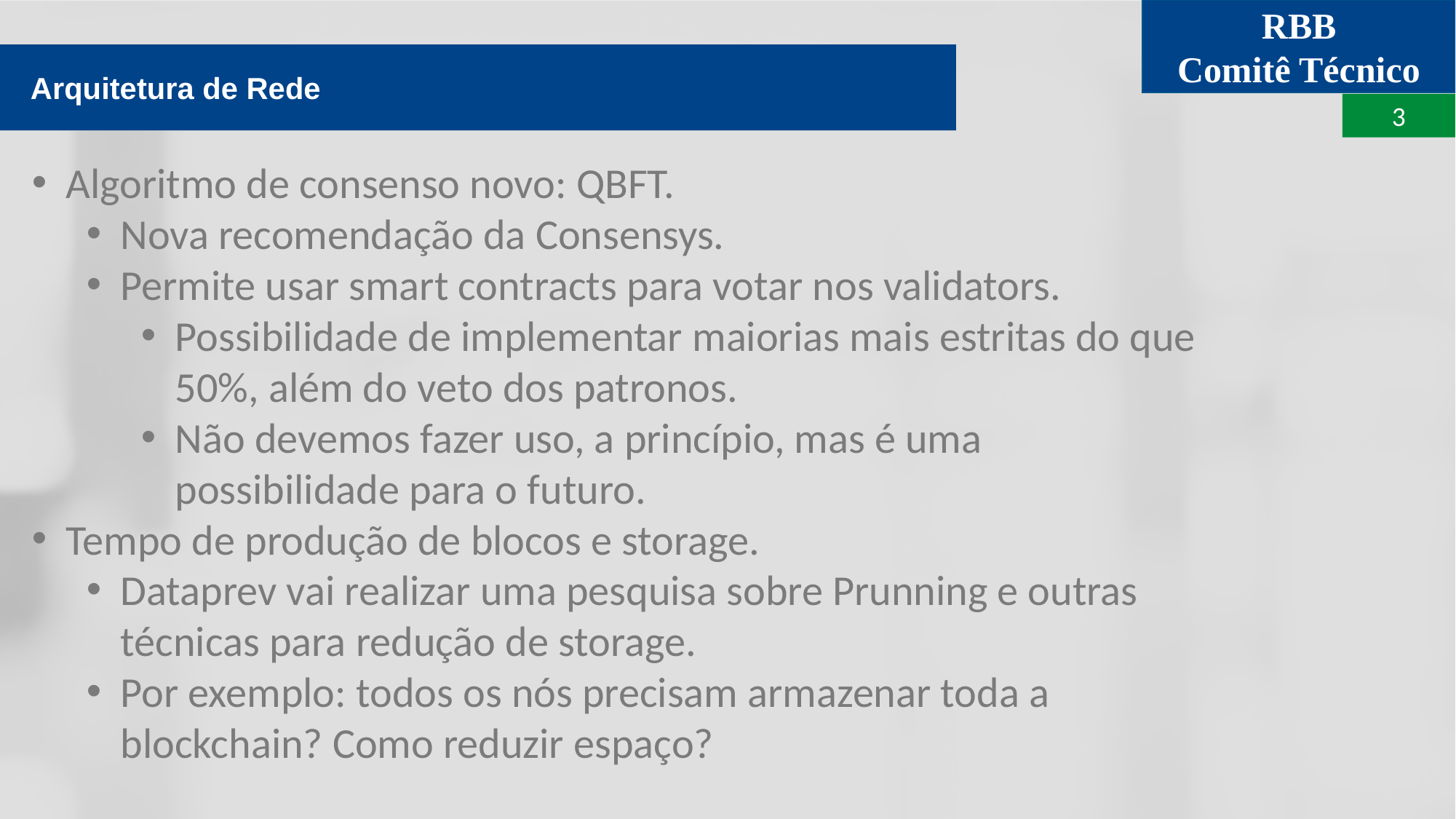

Arquitetura de Rede
Algoritmo de consenso novo: QBFT.
Nova recomendação da Consensys.
Permite usar smart contracts para votar nos validators.
Possibilidade de implementar maiorias mais estritas do que 50%, além do veto dos patronos.
Não devemos fazer uso, a princípio, mas é uma possibilidade para o futuro.
Tempo de produção de blocos e storage.
Dataprev vai realizar uma pesquisa sobre Prunning e outras técnicas para redução de storage.
Por exemplo: todos os nós precisam armazenar toda a blockchain? Como reduzir espaço?